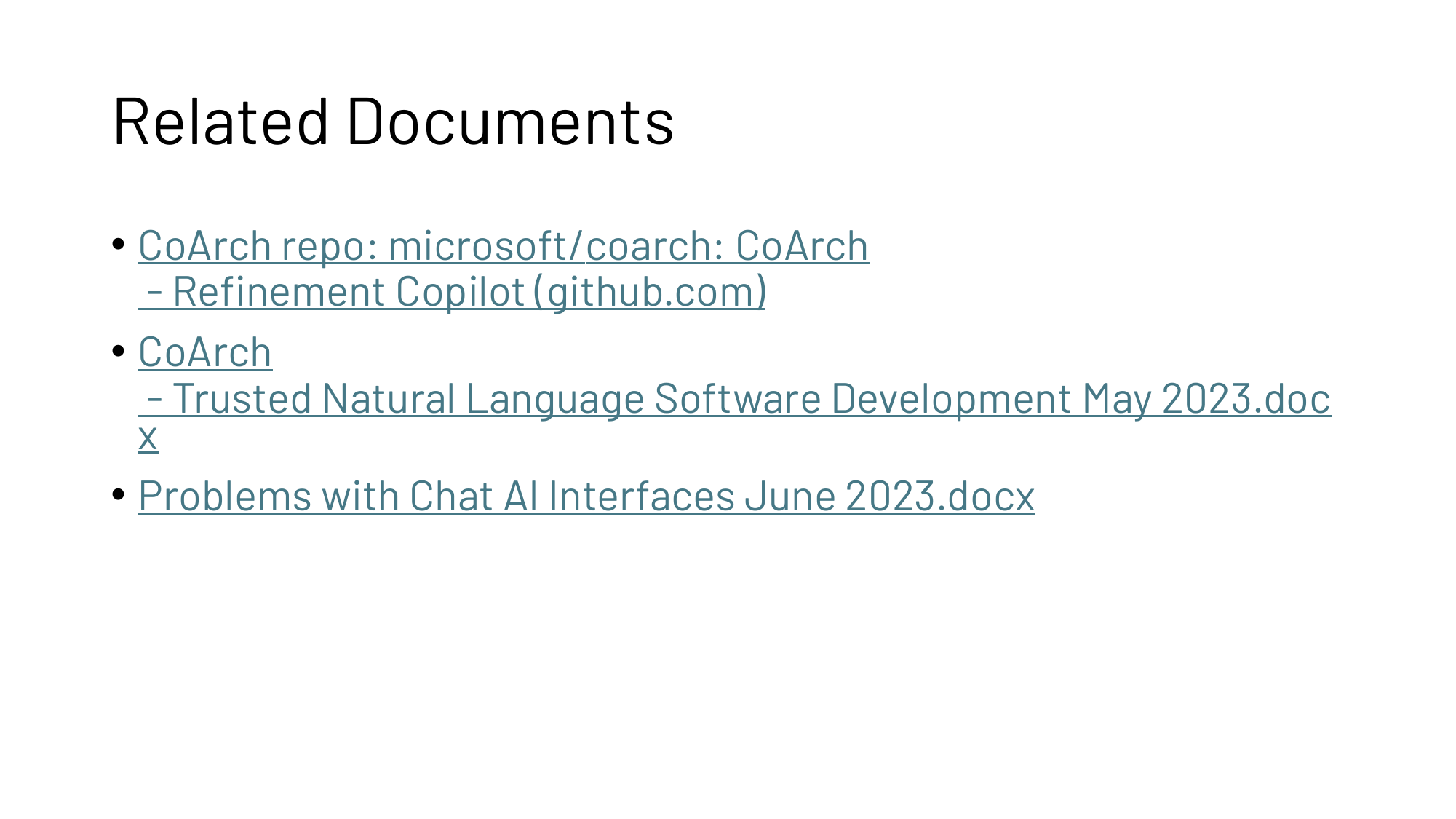

# Related Documents
CoArch repo: microsoft/coarch: CoArch - Refinement Copilot (github.com)
CoArch - Trusted Natural Language Software Development May 2023.docx
Problems with Chat AI Interfaces June 2023.docx